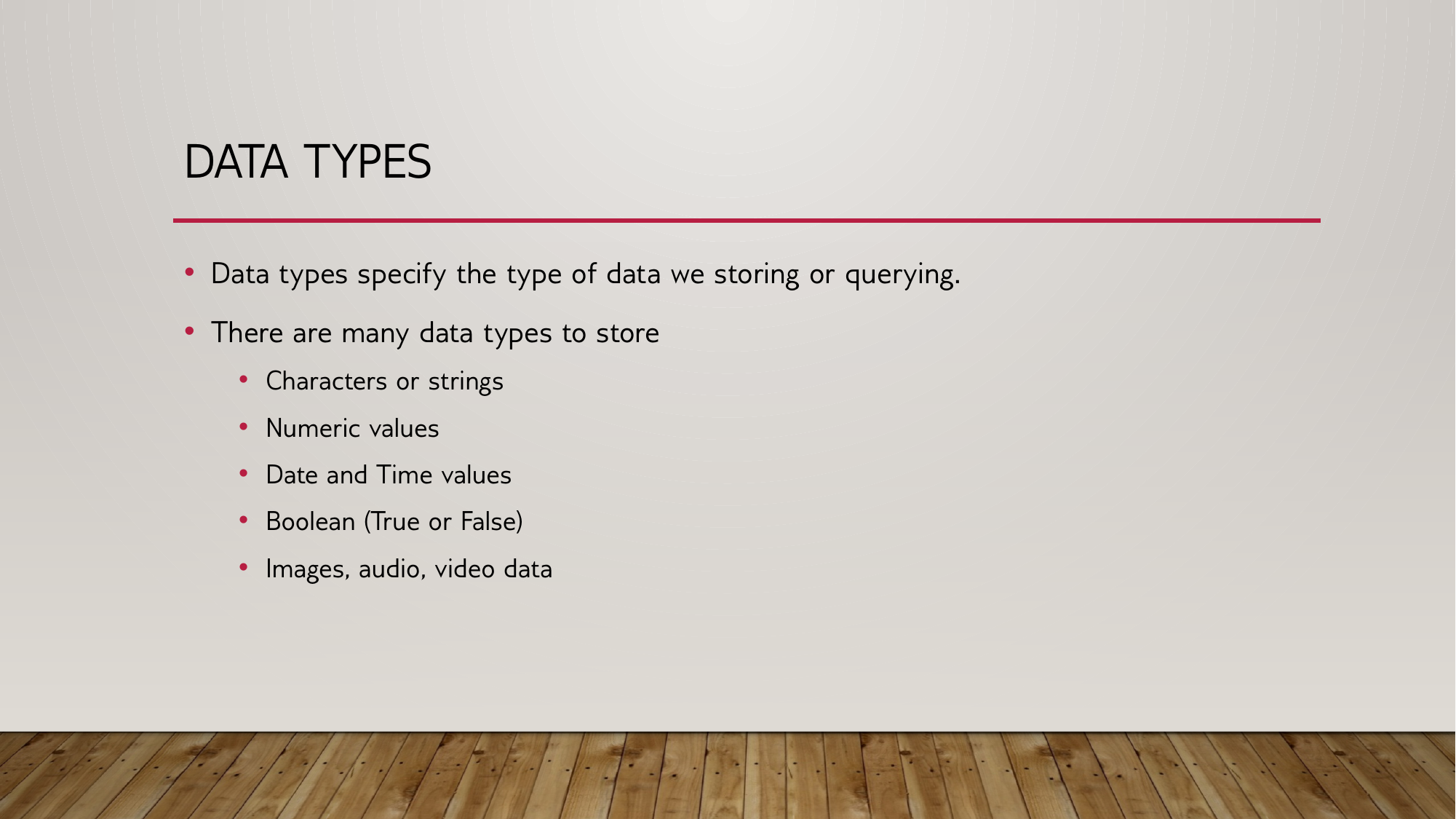

# Data types
Data types specify the type of data we storing or querying.
There are many data types to store
Characters or strings
Numeric values
Date and Time values
Boolean (True or False)
Images, audio, video data